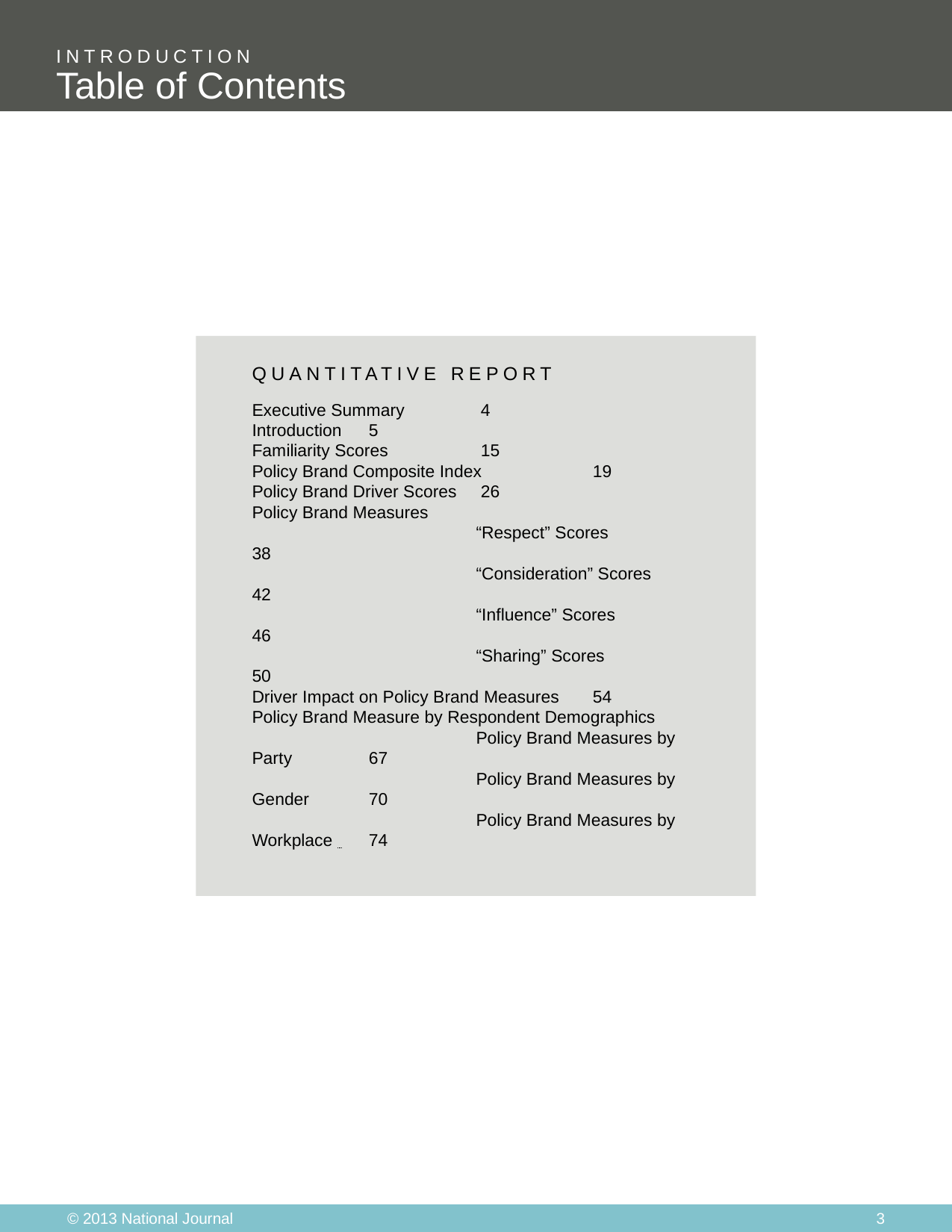

Introduction
# Table of Contents
Quantitative Report

Executive Summary 	 4
Introduction 	 5
Familiarity Scores	 15
Policy Brand Composite Index 	 19
Policy Brand Driver Scores 	 26
Policy Brand Measures
		“Respect” Scores 	 38
		“Consideration” Scores 	 42
		“Influence” Scores 	 46
		“Sharing” Scores 	 50
Driver Impact on Policy Brand Measures 	 54
Policy Brand Measure by Respondent Demographics
		Policy Brand Measures by Party 	 67
		Policy Brand Measures by Gender 	 70
		Policy Brand Measures by Workplace  	 74

3